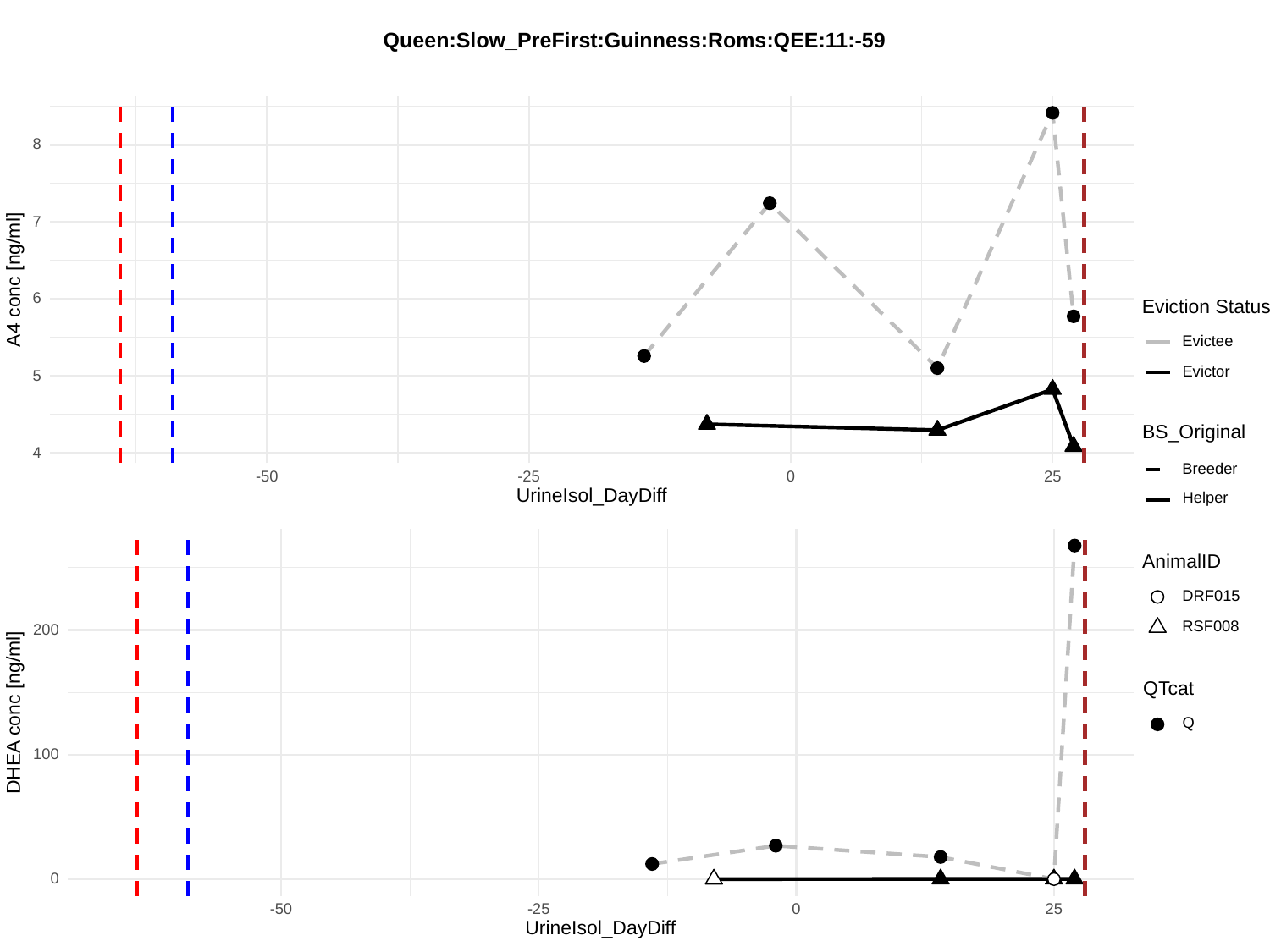

Queen:Slow_PreFirst:Guinness:Roms:QEE:11:-59

8

7

A4 conc [ng/ml]
6

Eviction Status

Evictee

Evictor
5

BS_Original

4

Breeder

-50
-25
0
25
UrineIsol_DayDiff
Helper

AnimalID

DRF015

RSF008
200

QTcat

DHEA conc [ng/ml]
Q

100

0

-50
-25
0
25
UrineIsol_DayDiff